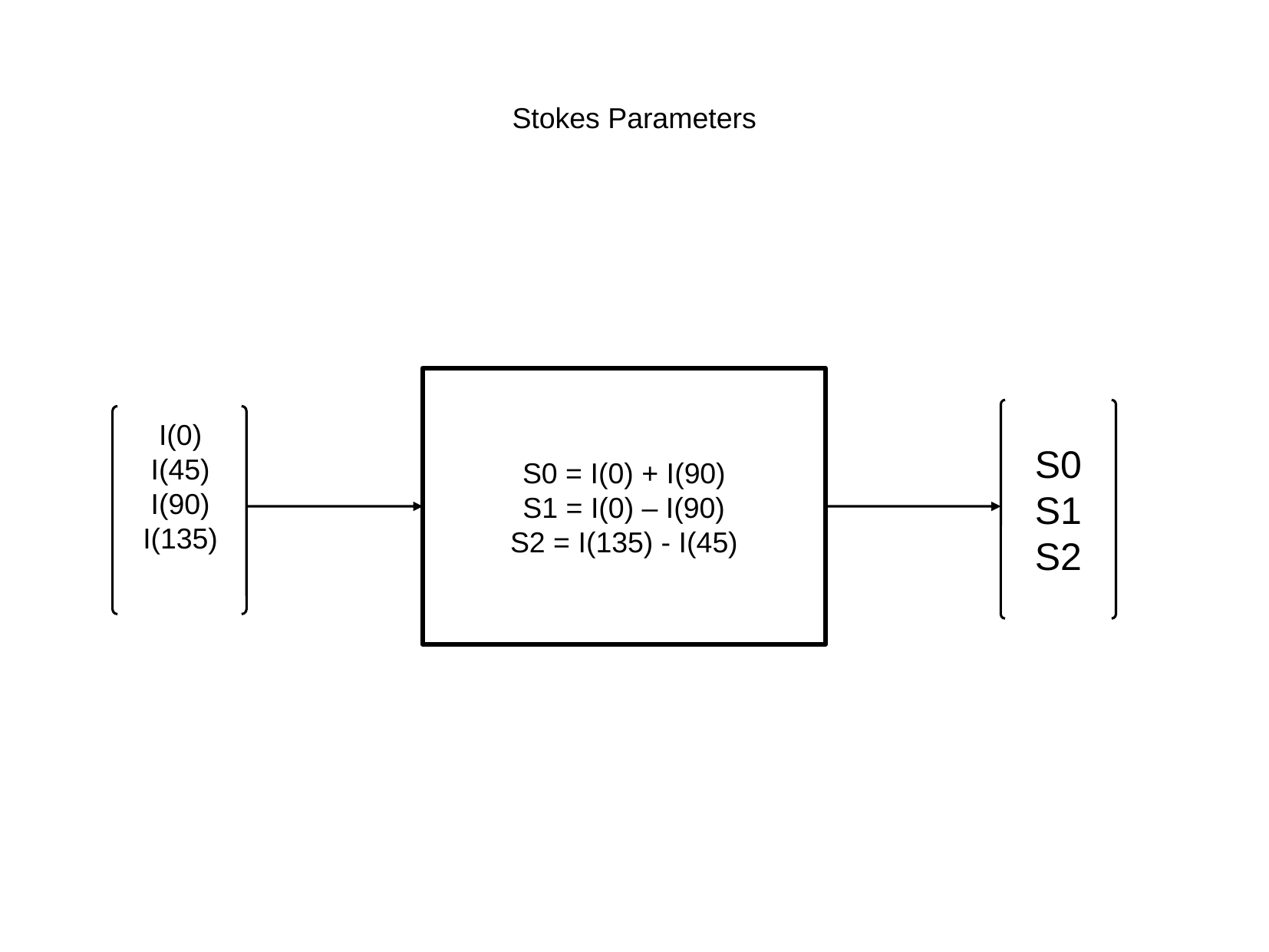

Stokes Parameters
S0 = I(0) + I(90)
S1 = I(0) – I(90)
S2 = I(135) - I(45)
S0
S1
S2

I(0)
I(45)
I(90)
I(135)